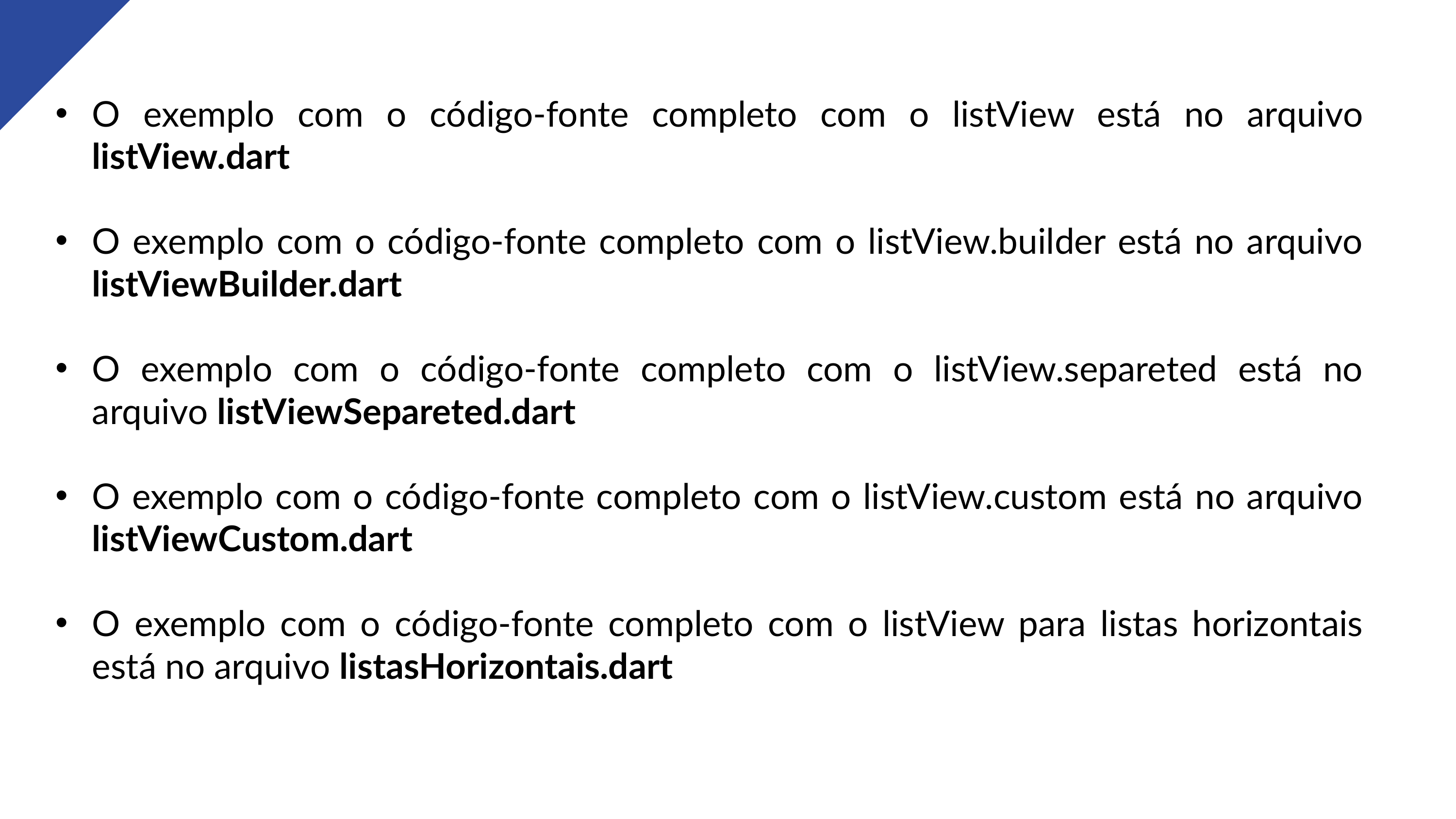

O exemplo com o código-fonte completo com o listView está no arquivo listView.dart

O exemplo com o código-fonte completo com o listView.builder está no arquivo listViewBuilder.dart

O exemplo com o código-fonte completo com o listView.separeted está no arquivo listViewSepareted.dart

O exemplo com o código-fonte completo com o listView.custom está no arquivo listViewCustom.dart

O exemplo com o código-fonte completo com o listView para listas horizontais está no arquivo listasHorizontais.dart